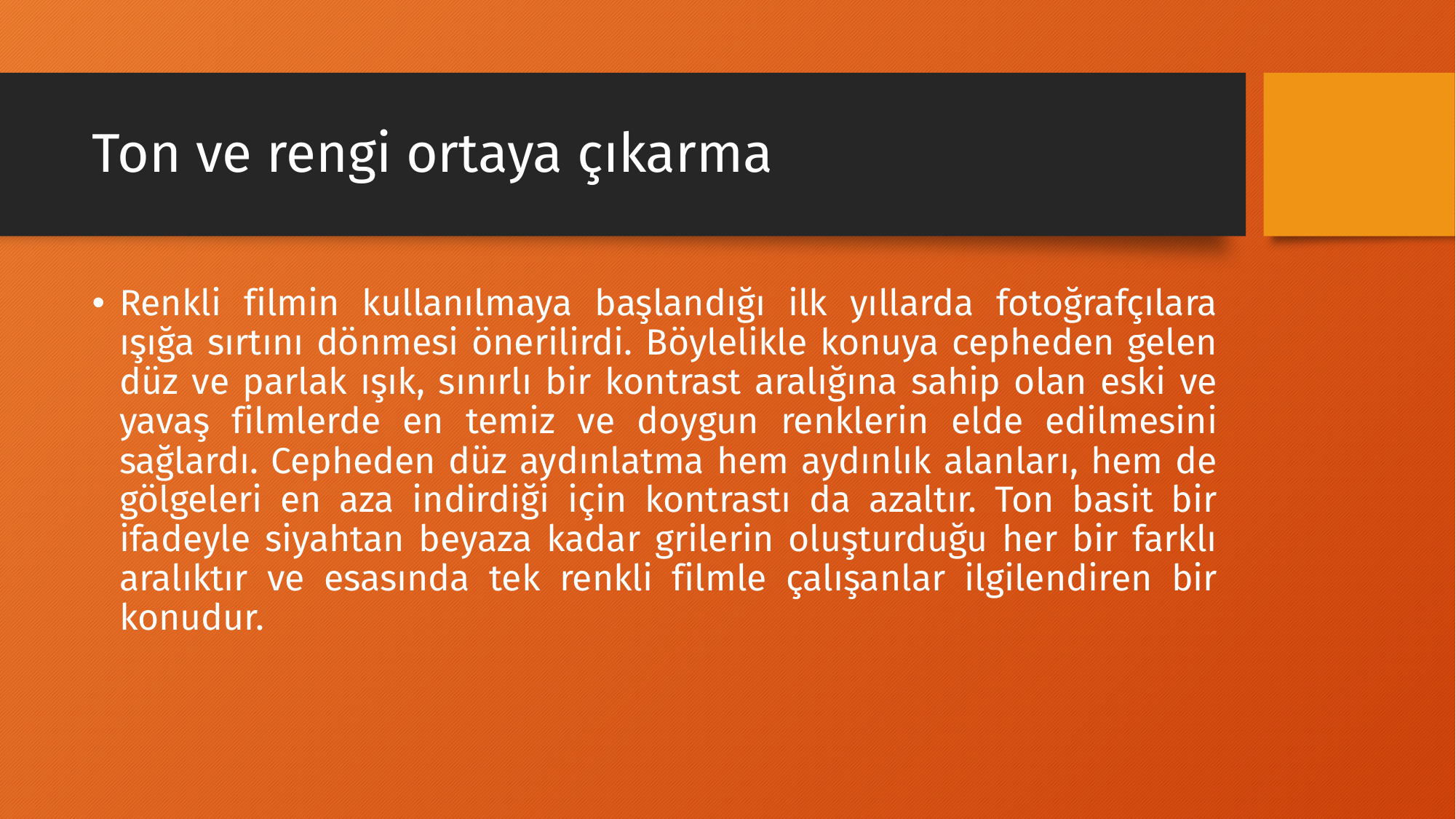

# Ton ve rengi ortaya çıkarma
Renkli filmin kullanılmaya başlandığı ilk yıllarda fotoğrafçılara ışığa sırtını dönmesi önerilirdi. Böylelikle konuya cepheden gelen düz ve parlak ışık, sınırlı bir kontrast aralığına sahip olan eski ve yavaş filmlerde en temiz ve doygun renklerin elde edilmesini sağlardı. Cepheden düz aydınlatma hem aydınlık alanları, hem de gölgeleri en aza indirdiği için kontrastı da azaltır. Ton basit bir ifadeyle siyahtan beyaza kadar grilerin oluşturduğu her bir farklı aralıktır ve esasında tek renkli filmle çalışanlar ilgilendiren bir konudur.